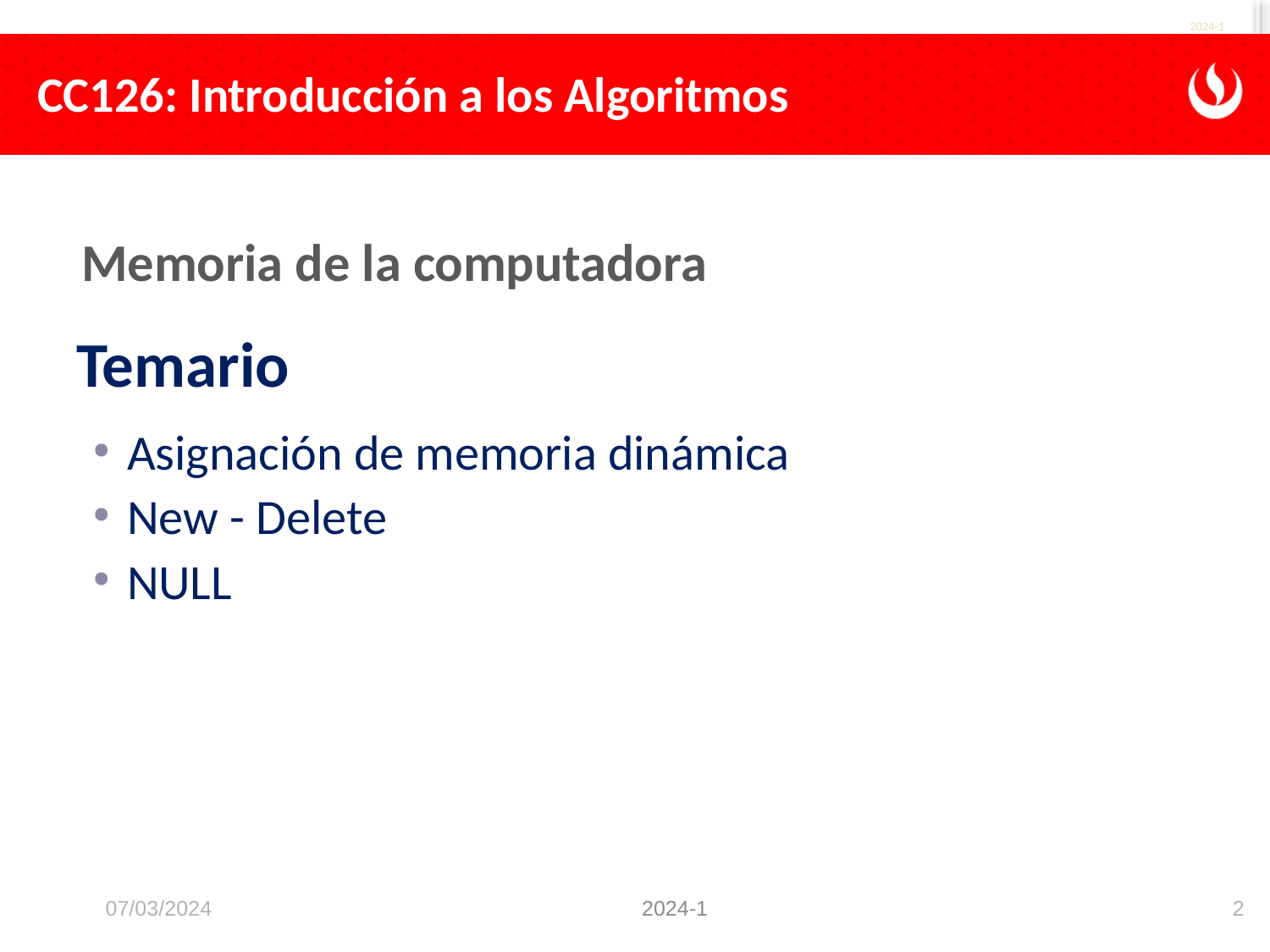

2024-1
Memoria de la computadora
Temario
Asignación de memoria dinámica
New - Delete
NULL
07/03/2024
2